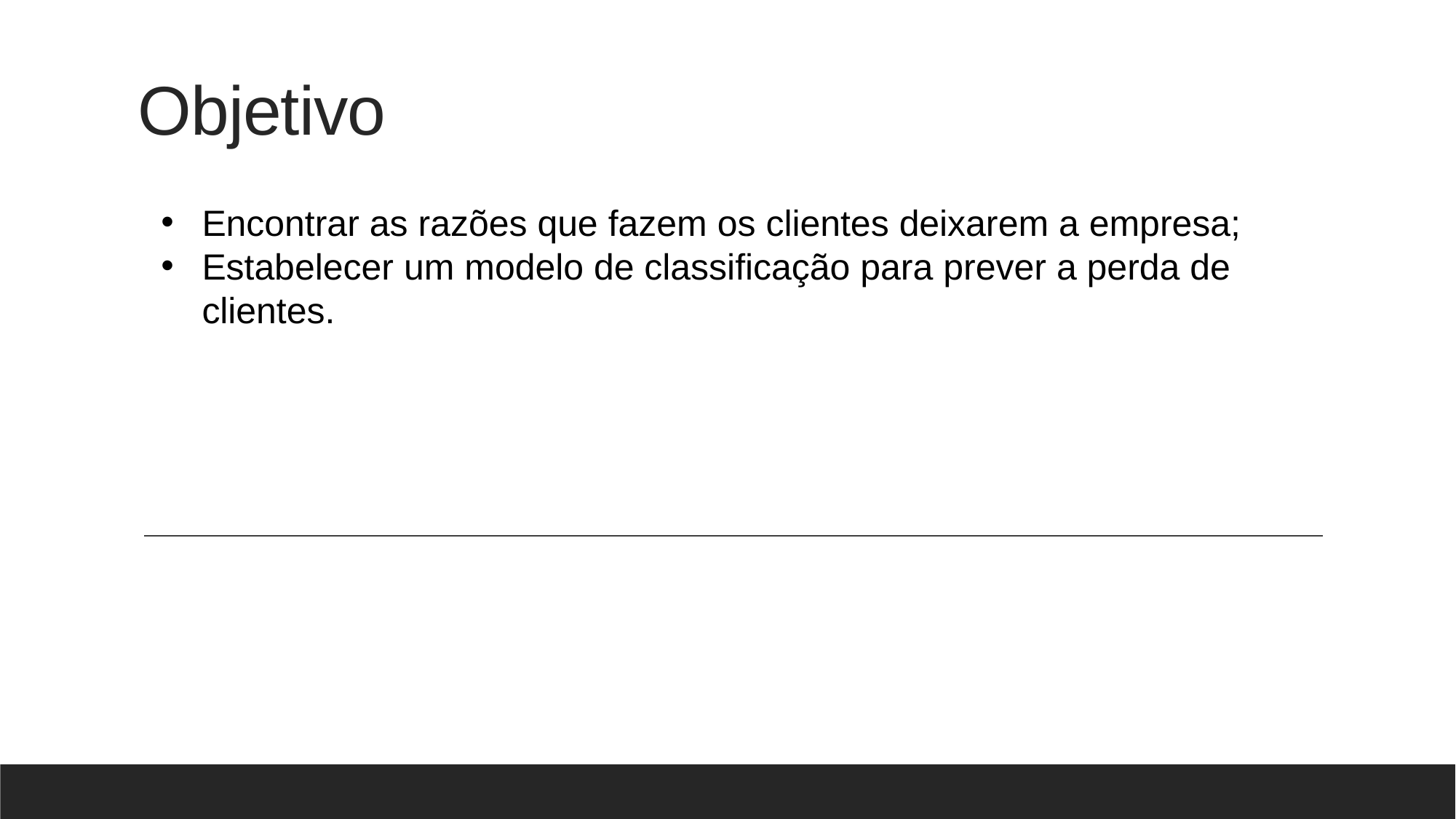

# Objetivo
Encontrar as razões que fazem os clientes deixarem a empresa;
Estabelecer um modelo de classificação para prever a perda de clientes.